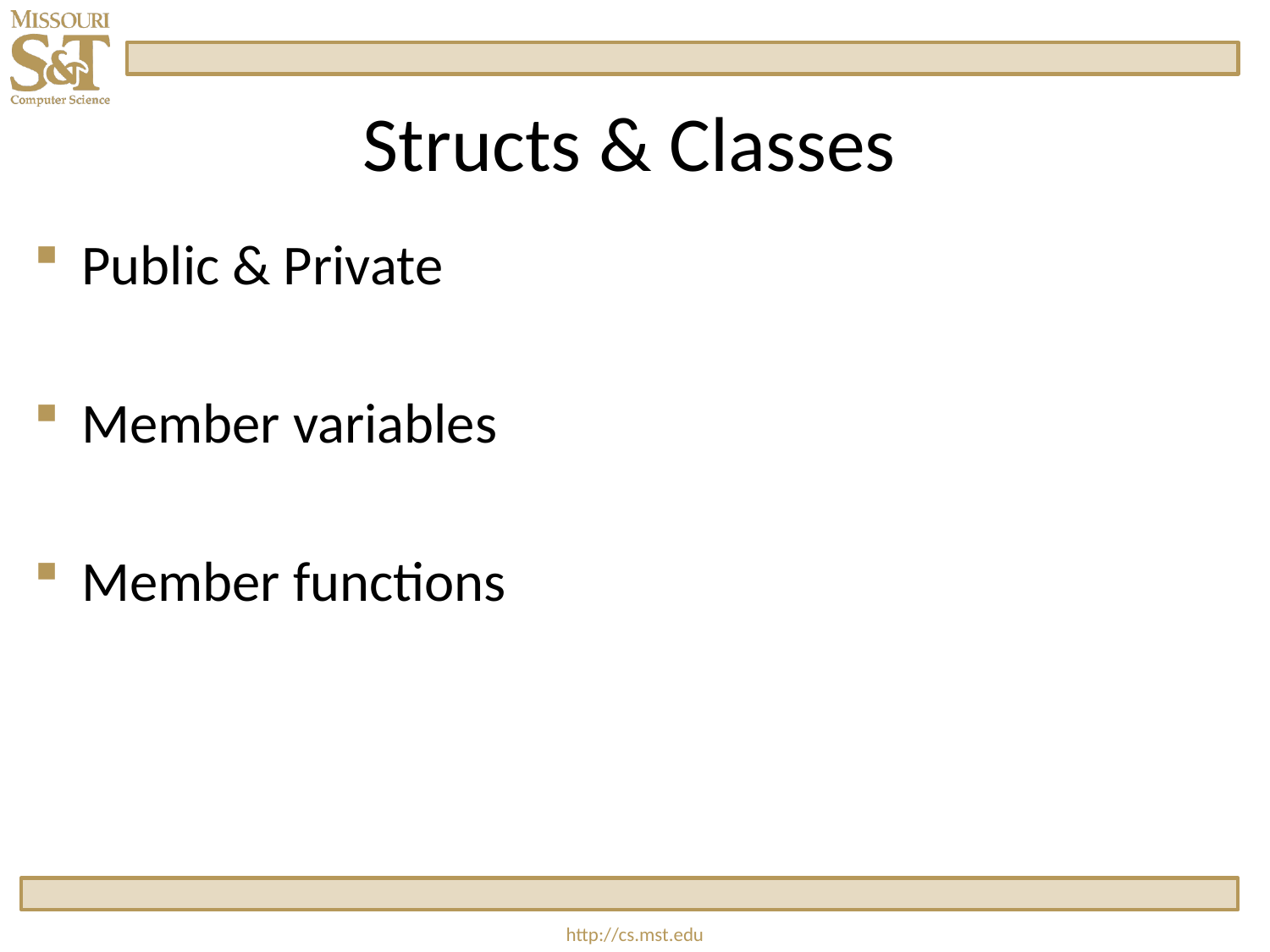

# Structs & Classes
Public & Private

Member variables

Member functions